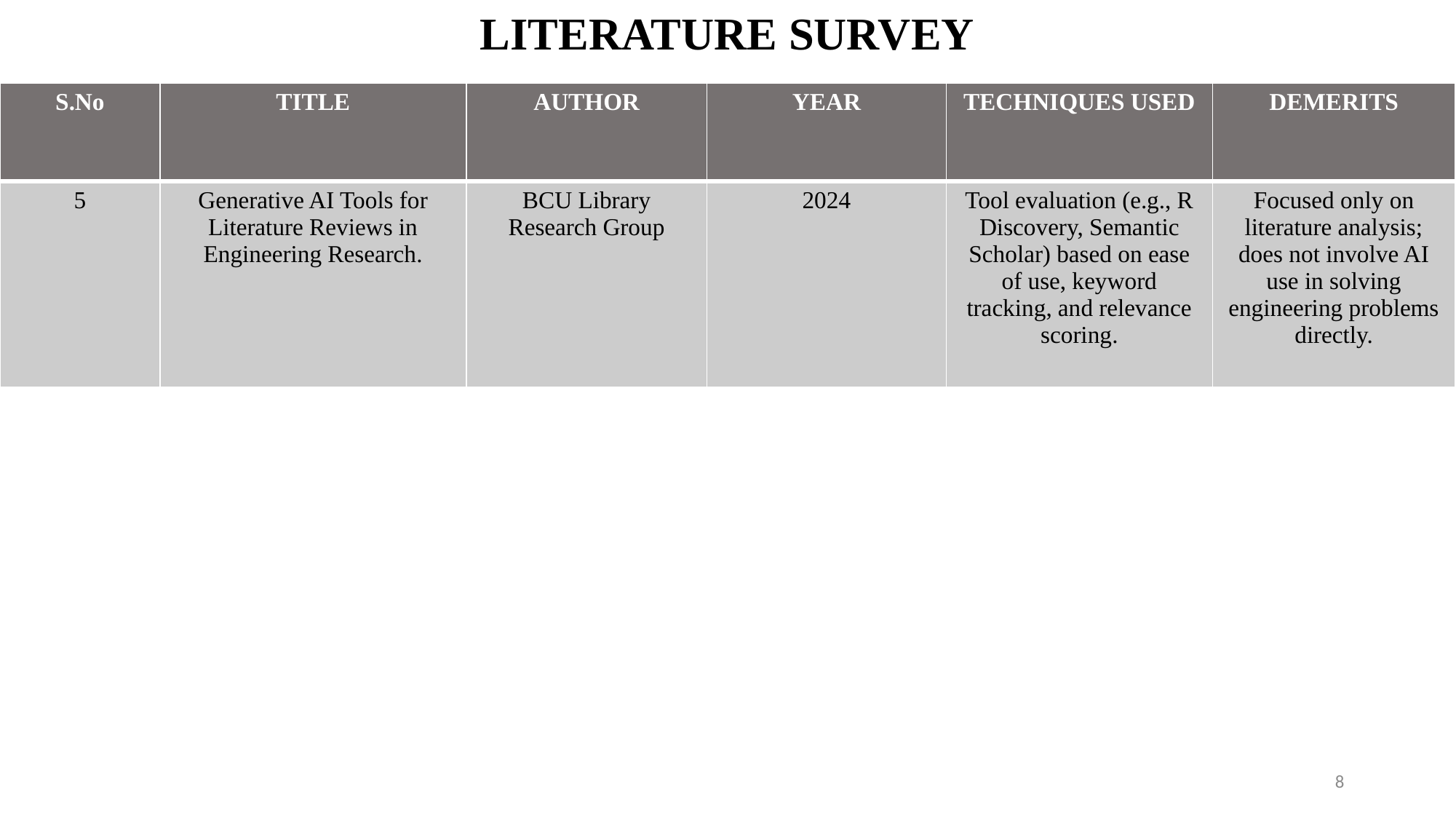

# LITERATURE SURVEY
| S.No | TITLE | AUTHOR | YEAR | TECHNIQUES USED | DEMERITS |
| --- | --- | --- | --- | --- | --- |
| 5 | Generative AI Tools for Literature Reviews in Engineering Research. | BCU Library Research Group | 2024 | Tool evaluation (e.g., R Discovery, Semantic Scholar) based on ease of use, keyword tracking, and relevance scoring. | Focused only on literature analysis; does not involve AI use in solving engineering problems directly. |
8